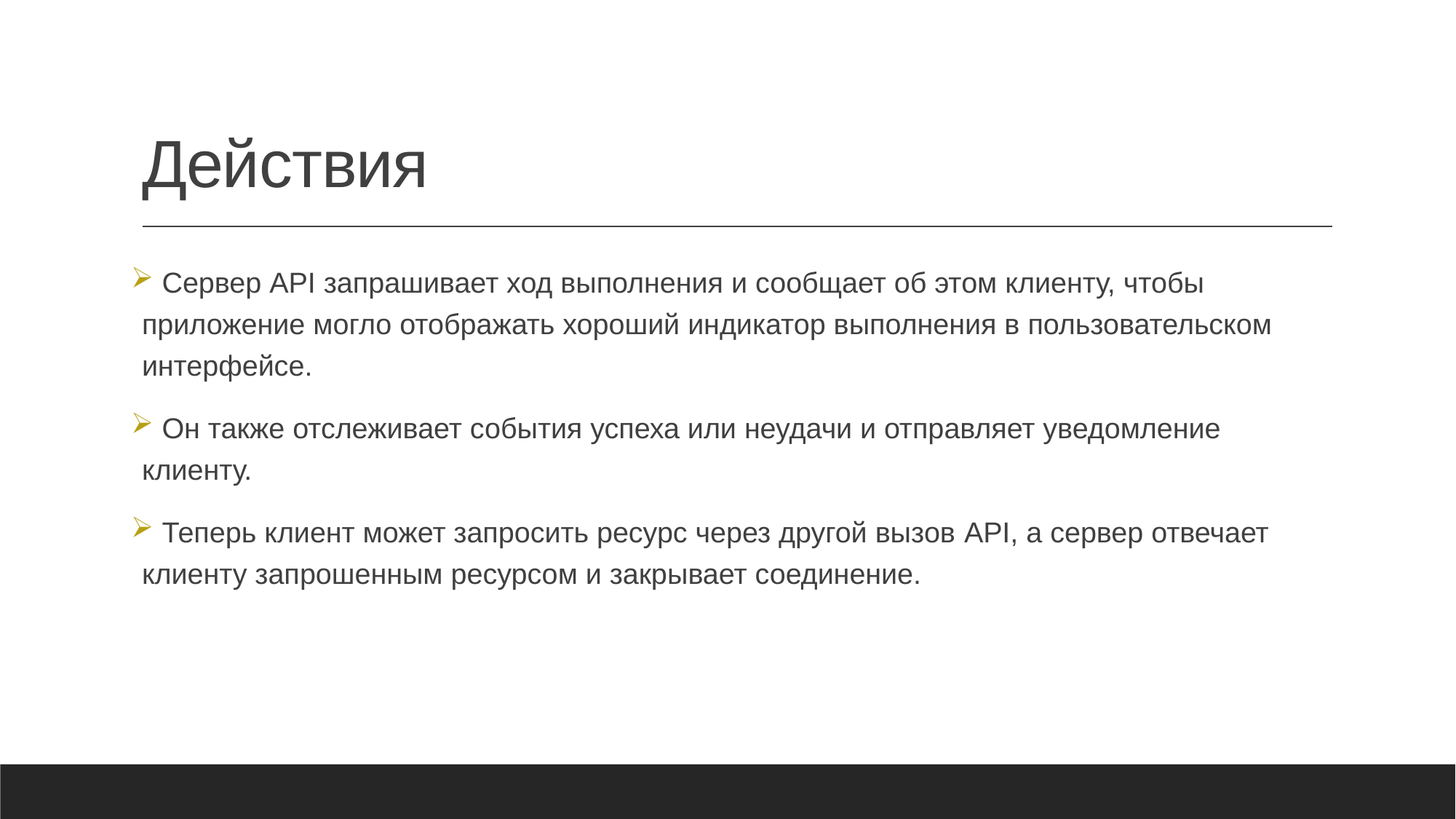

# Действия
 Сервер API запрашивает ход выполнения и сообщает об этом клиенту, чтобы приложение могло отображать хороший индикатор выполнения в пользовательском интерфейсе.
 Он также отслеживает события успеха или неудачи и отправляет уведомление клиенту.
 Теперь клиент может запросить ресурс через другой вызов API, а сервер отвечает клиенту запрошенным ресурсом и закрывает соединение.